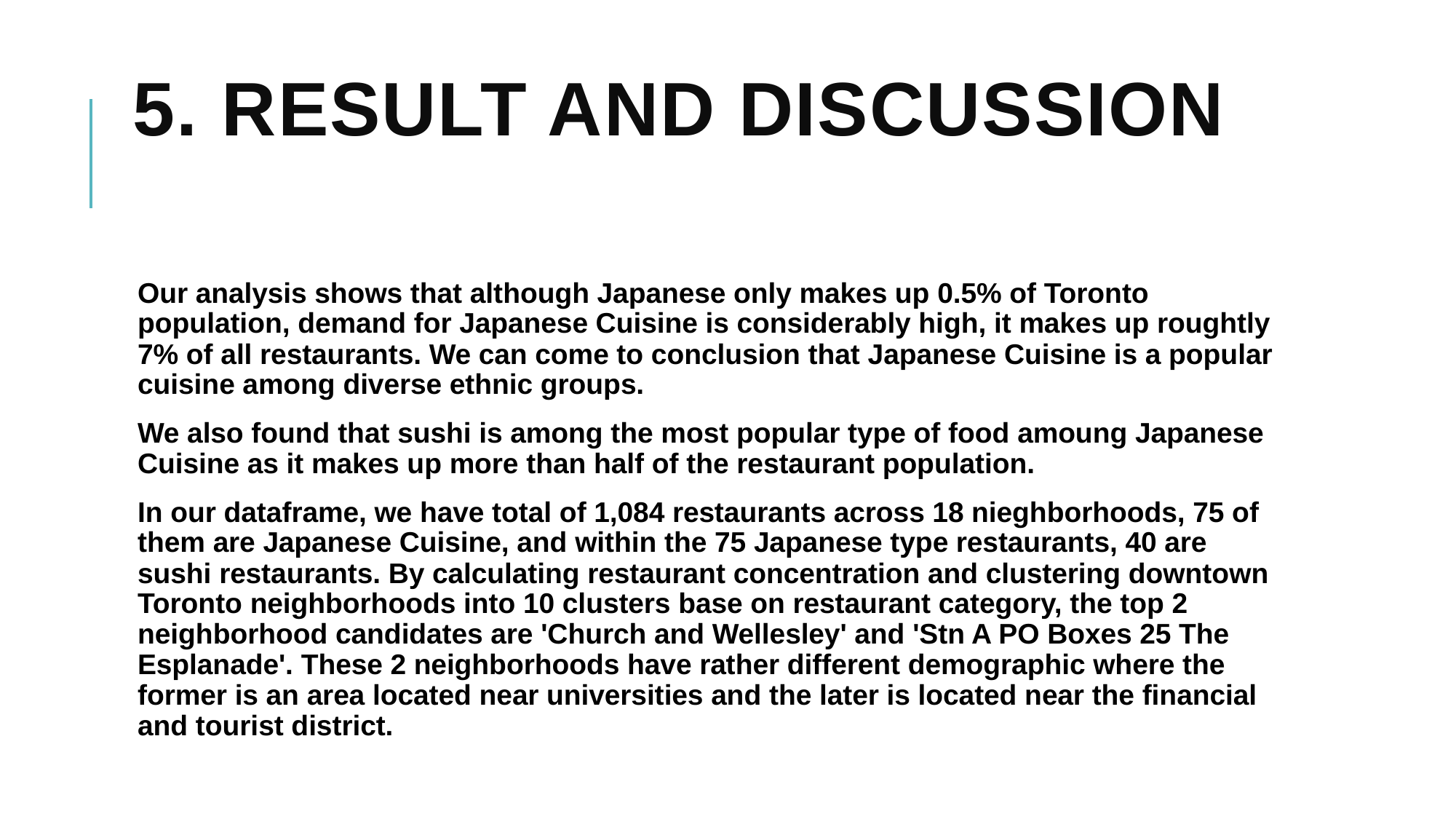

# 5. Result and Discussion
Our analysis shows that although Japanese only makes up 0.5% of Toronto population, demand for Japanese Cuisine is considerably high, it makes up roughtly 7% of all restaurants. We can come to conclusion that Japanese Cuisine is a popular cuisine among diverse ethnic groups.
We also found that sushi is among the most popular type of food amoung Japanese Cuisine as it makes up more than half of the restaurant population.
In our dataframe, we have total of 1,084 restaurants across 18 nieghborhoods, 75 of them are Japanese Cuisine, and within the 75 Japanese type restaurants, 40 are sushi restaurants. By calculating restaurant concentration and clustering downtown Toronto neighborhoods into 10 clusters base on restaurant category, the top 2 neighborhood candidates are 'Church and Wellesley' and 'Stn A PO Boxes 25 The Esplanade'. These 2 neighborhoods have rather different demographic where the former is an area located near universities and the later is located near the financial and tourist district.